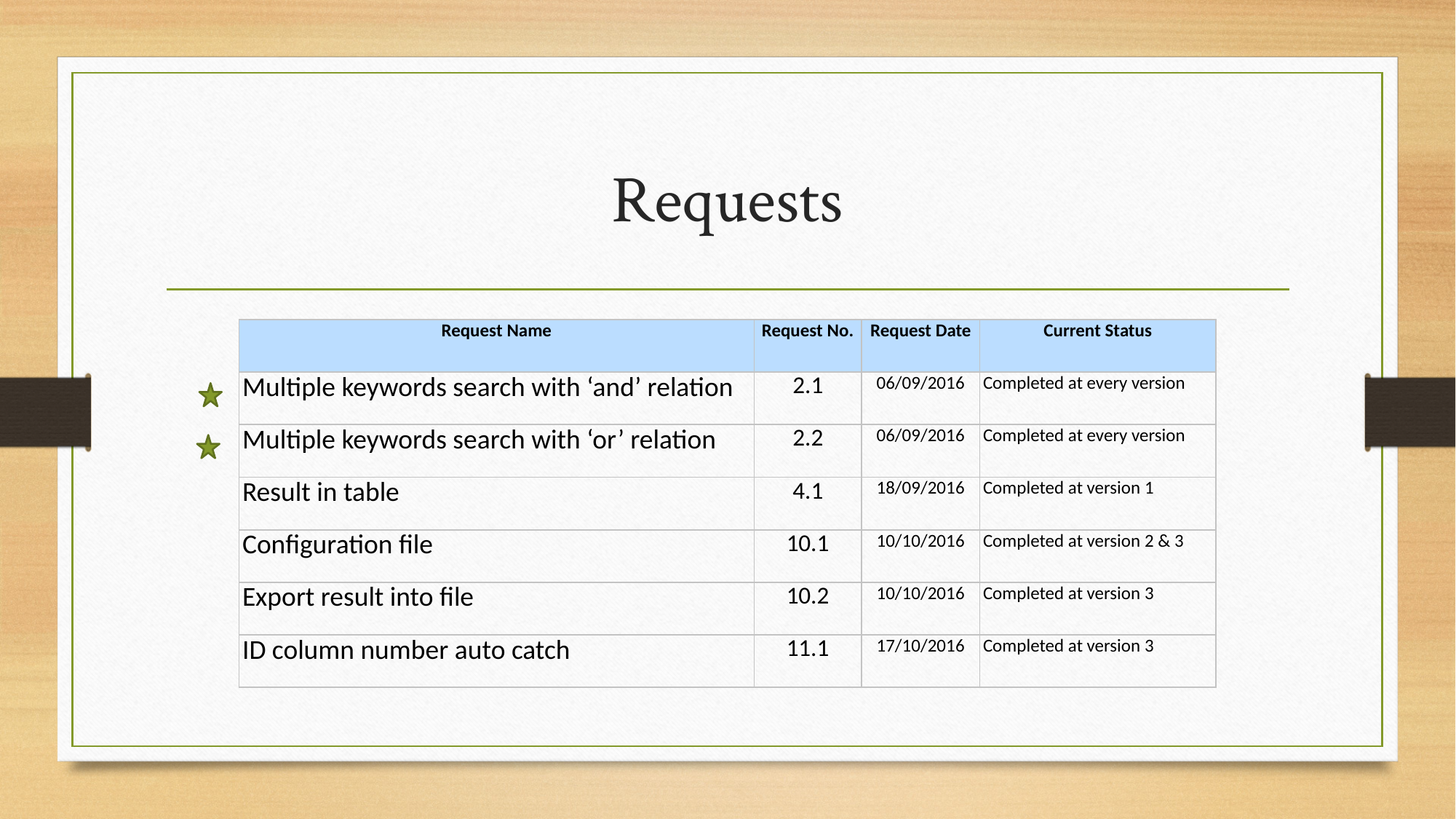

# Requests
| Request Name | Request No. | Request Date | Current Status |
| --- | --- | --- | --- |
| Multiple keywords search with ‘and’ relation | 2.1 | 06/09/2016 | Completed at every version |
| Multiple keywords search with ‘or’ relation | 2.2 | 06/09/2016 | Completed at every version |
| Result in table | 4.1 | 18/09/2016 | Completed at version 1 |
| Configuration file | 10.1 | 10/10/2016 | Completed at version 2 & 3 |
| Export result into file | 10.2 | 10/10/2016 | Completed at version 3 |
| ID column number auto catch | 11.1 | 17/10/2016 | Completed at version 3 |